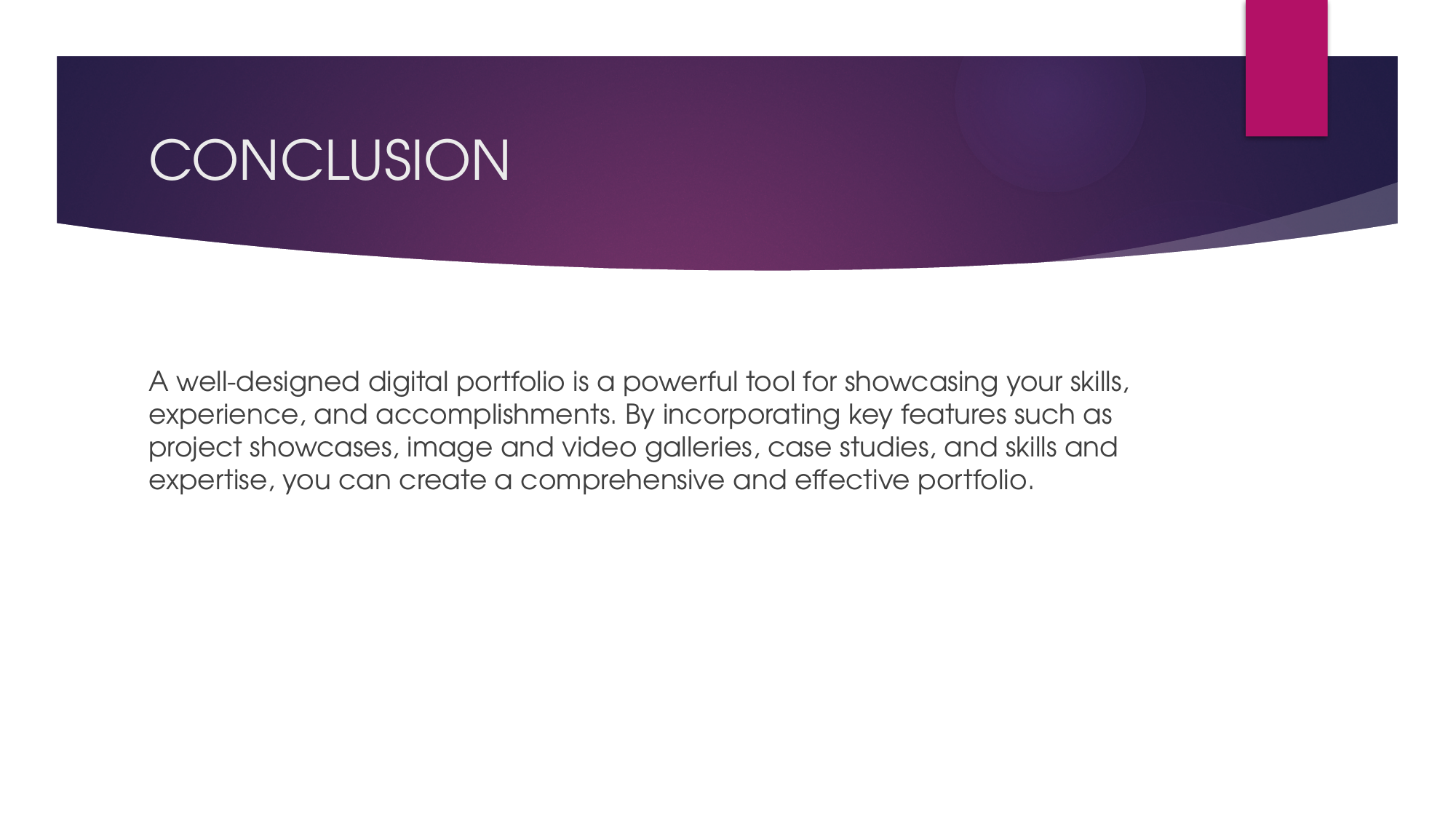

# CONCLUSION

A well-designed digital portfolio is a powerful tool for showcasing your skills, experience, and accomplishments. By incorporating key features such as project showcases, image and video galleries, case studies, and skills and expertise, you can create a comprehensive and effective portfolio.